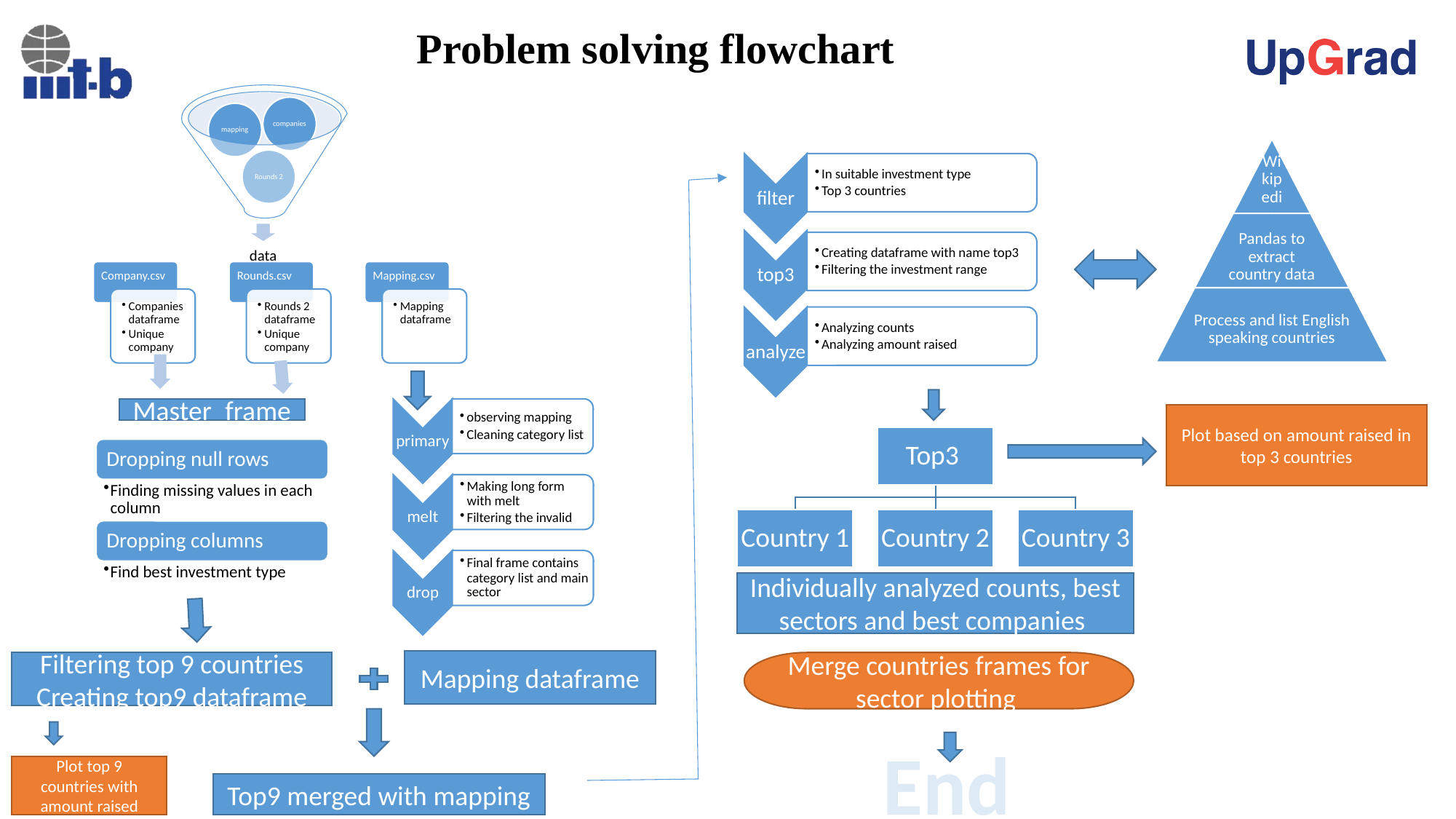

# Problem solving flowchart
data
Rounds 2
mapping
companies
Wikipedia
Pandas to extract country data
Process and list English speaking countries
filter
In suitable investment type
Top 3 countries
top3
Creating dataframe with name top3
Filtering the investment range
analyze
Analyzing counts
Analyzing amount raised
Company.csv
Companies dataframe
Unique company

Rounds.csv
Rounds 2 dataframe
Unique company

Mapping.csv
Mapping dataframe

Top3
Country 1
Country 2
Country 3

Master_frame
primary
observing mapping
Cleaning category list
melt
Making long form with melt
Filtering the invalid
drop
Final frame contains category list and main sector
Plot based on amount raised in top 3 countries
Dropping null rows
Finding missing values in each column
Dropping columns
Find best investment type

Individually analyzed counts, best sectors and best companies

Mapping dataframe
Filtering top 9 countries
Creating top9 dataframe
Merge countries frames for sector plotting

End

Plot top 9 countries with amount raised
Top9 merged with mapping